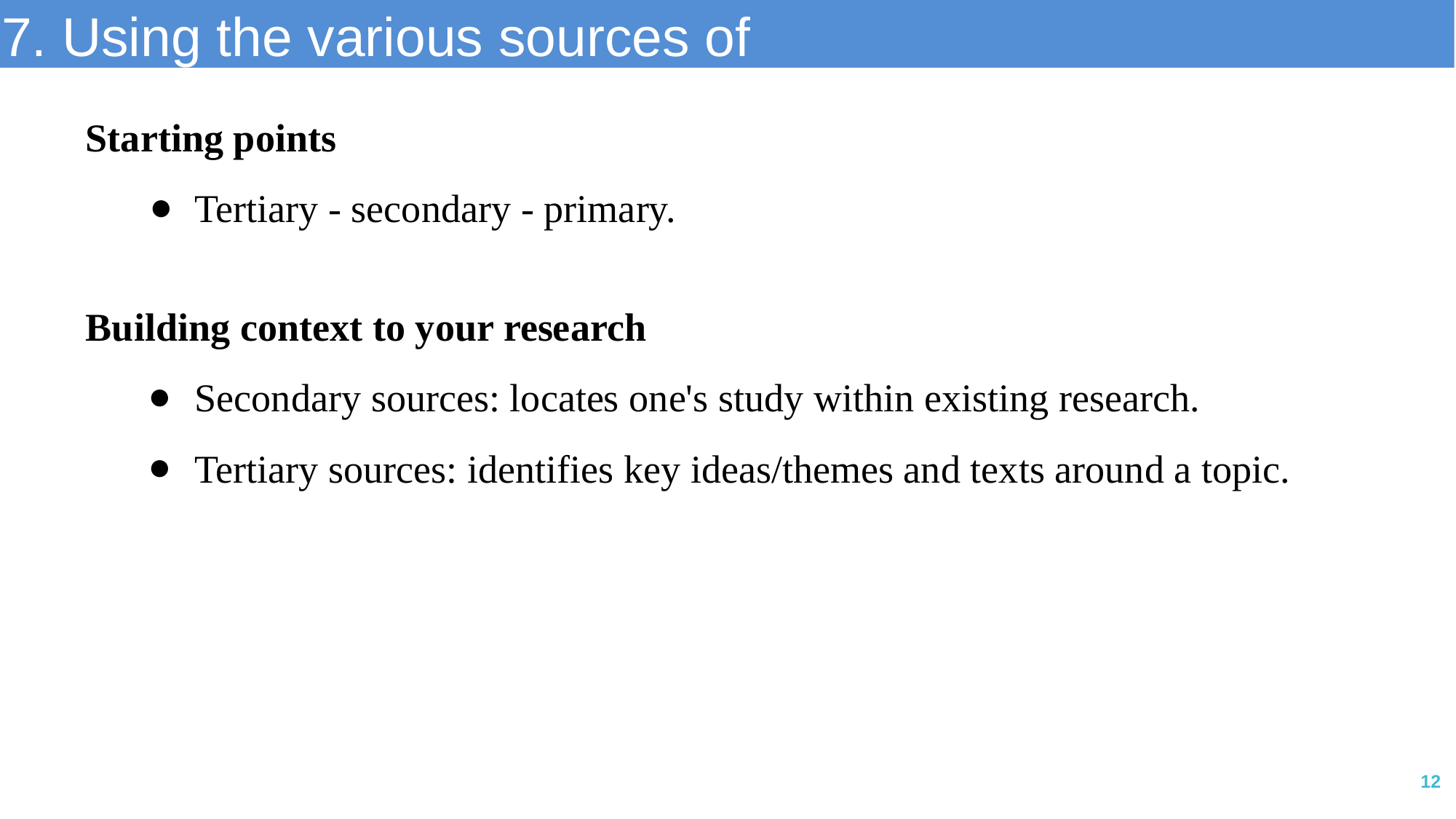

7. Using the various sources of information >>
Starting points
Tertiary - secondary - primary.

Building context to your research
Secondary sources: locates one's study within existing research.
Tertiary sources: identifies key ideas/themes and texts around a topic.

12